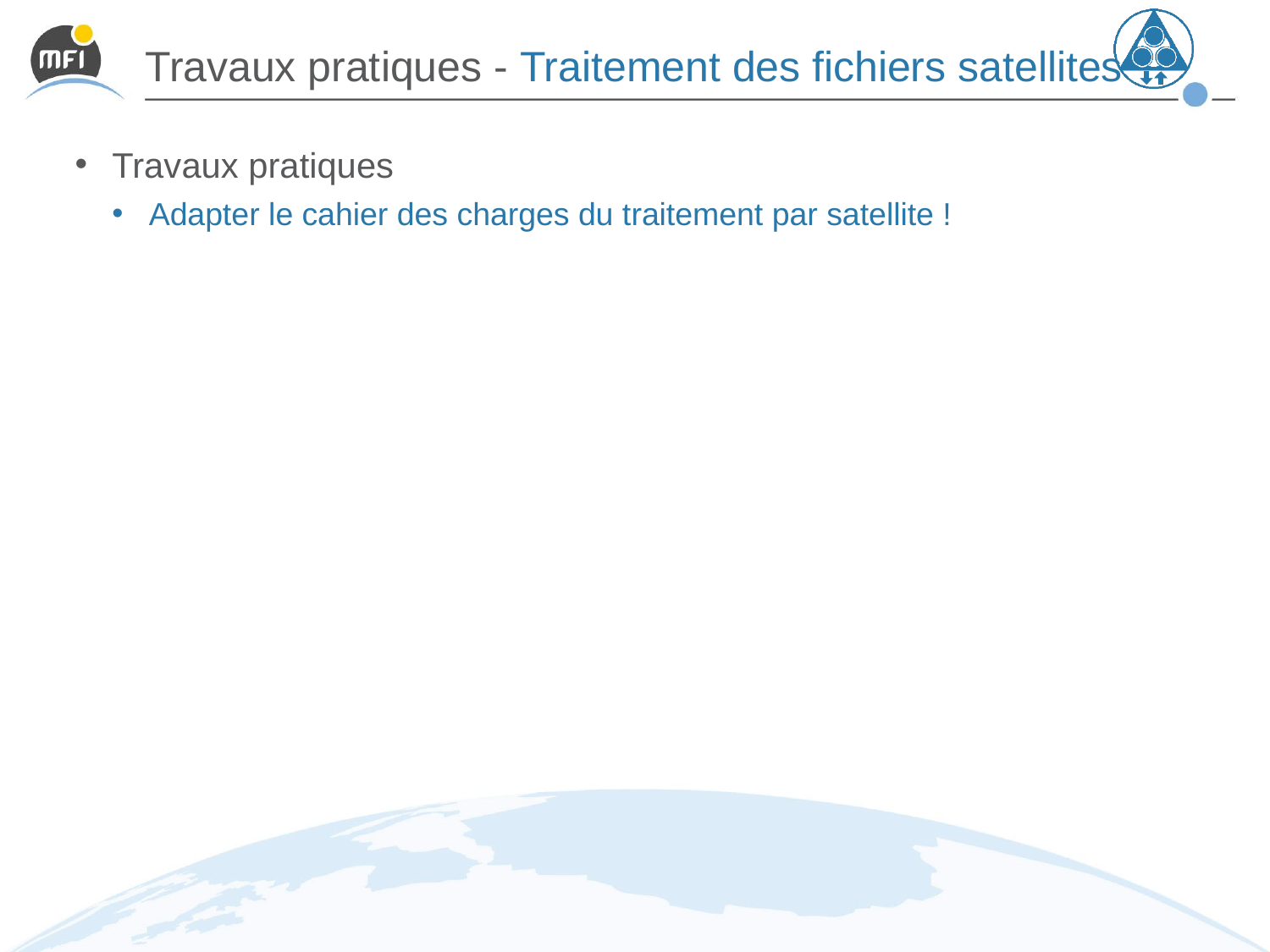

# Travaux pratiques - Traitement des fichiers satellites
Travaux pratiques
Adapter le cahier des charges du traitement par satellite !